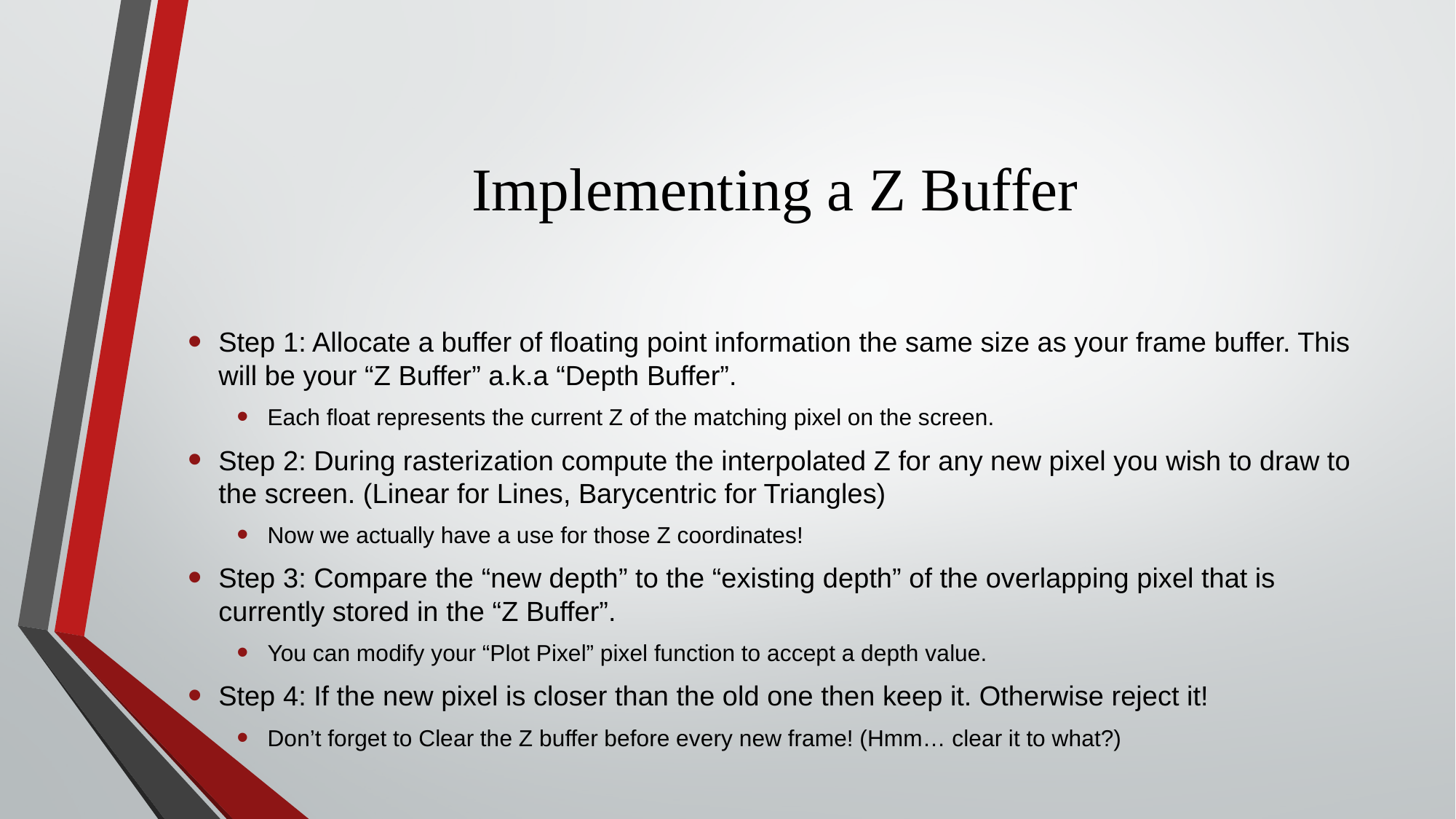

# Implementing a Z Buffer
Step 1: Allocate a buffer of floating point information the same size as your frame buffer. This will be your “Z Buffer” a.k.a “Depth Buffer”.
Each float represents the current Z of the matching pixel on the screen.
Step 2: During rasterization compute the interpolated Z for any new pixel you wish to draw to the screen. (Linear for Lines, Barycentric for Triangles)
Now we actually have a use for those Z coordinates!
Step 3: Compare the “new depth” to the “existing depth” of the overlapping pixel that is currently stored in the “Z Buffer”.
You can modify your “Plot Pixel” pixel function to accept a depth value.
Step 4: If the new pixel is closer than the old one then keep it. Otherwise reject it!
Don’t forget to Clear the Z buffer before every new frame! (Hmm… clear it to what?)